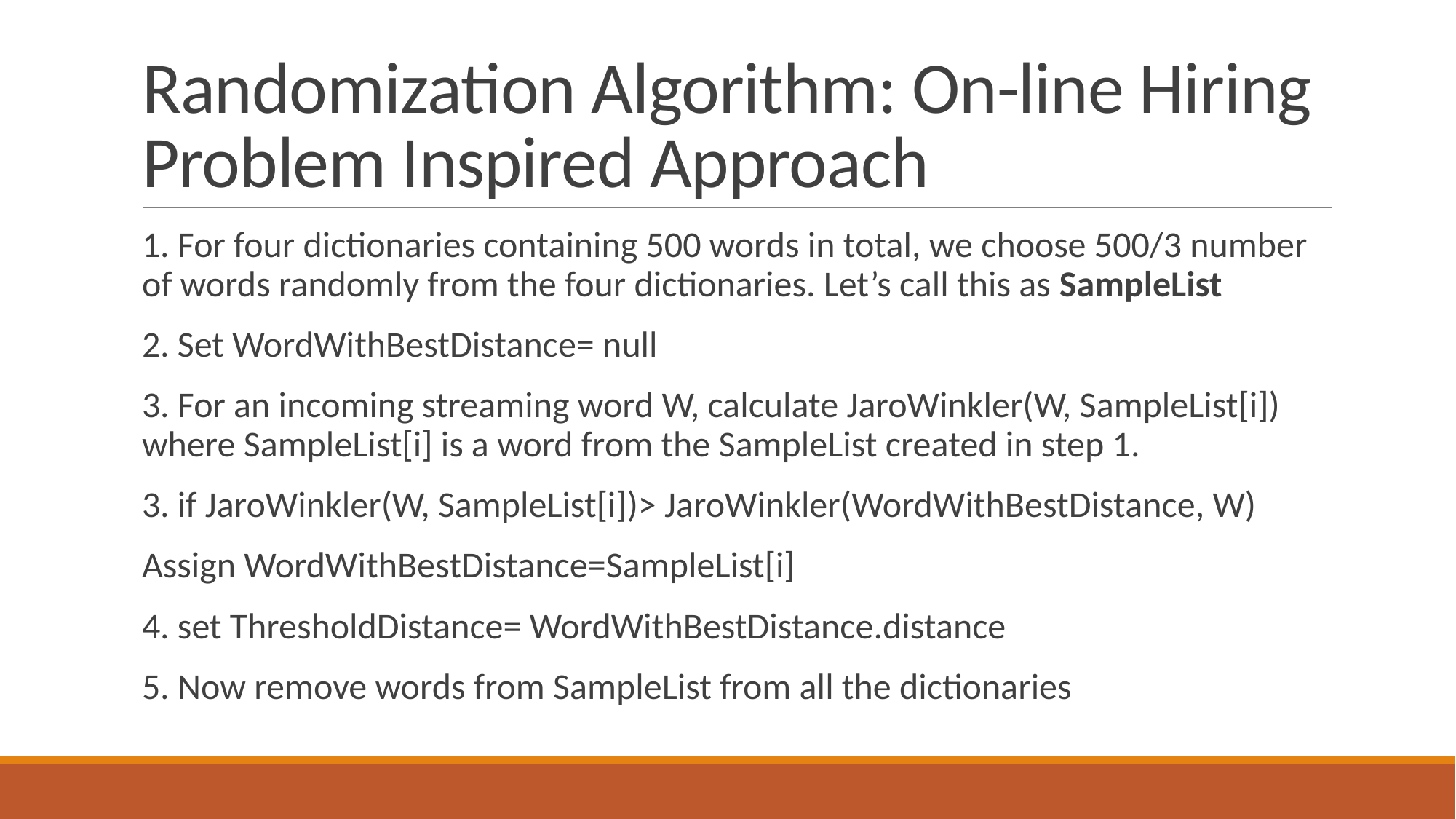

# Randomization Algorithm: On-line Hiring Problem Inspired Approach
1. For four dictionaries containing 500 words in total, we choose 500/3 number of words randomly from the four dictionaries. Let’s call this as SampleList
2. Set WordWithBestDistance= null
3. For an incoming streaming word W, calculate JaroWinkler(W, SampleList[i]) where SampleList[i] is a word from the SampleList created in step 1.
3. if JaroWinkler(W, SampleList[i])> JaroWinkler(WordWithBestDistance, W)
Assign WordWithBestDistance=SampleList[i]
4. set ThresholdDistance= WordWithBestDistance.distance
5. Now remove words from SampleList from all the dictionaries